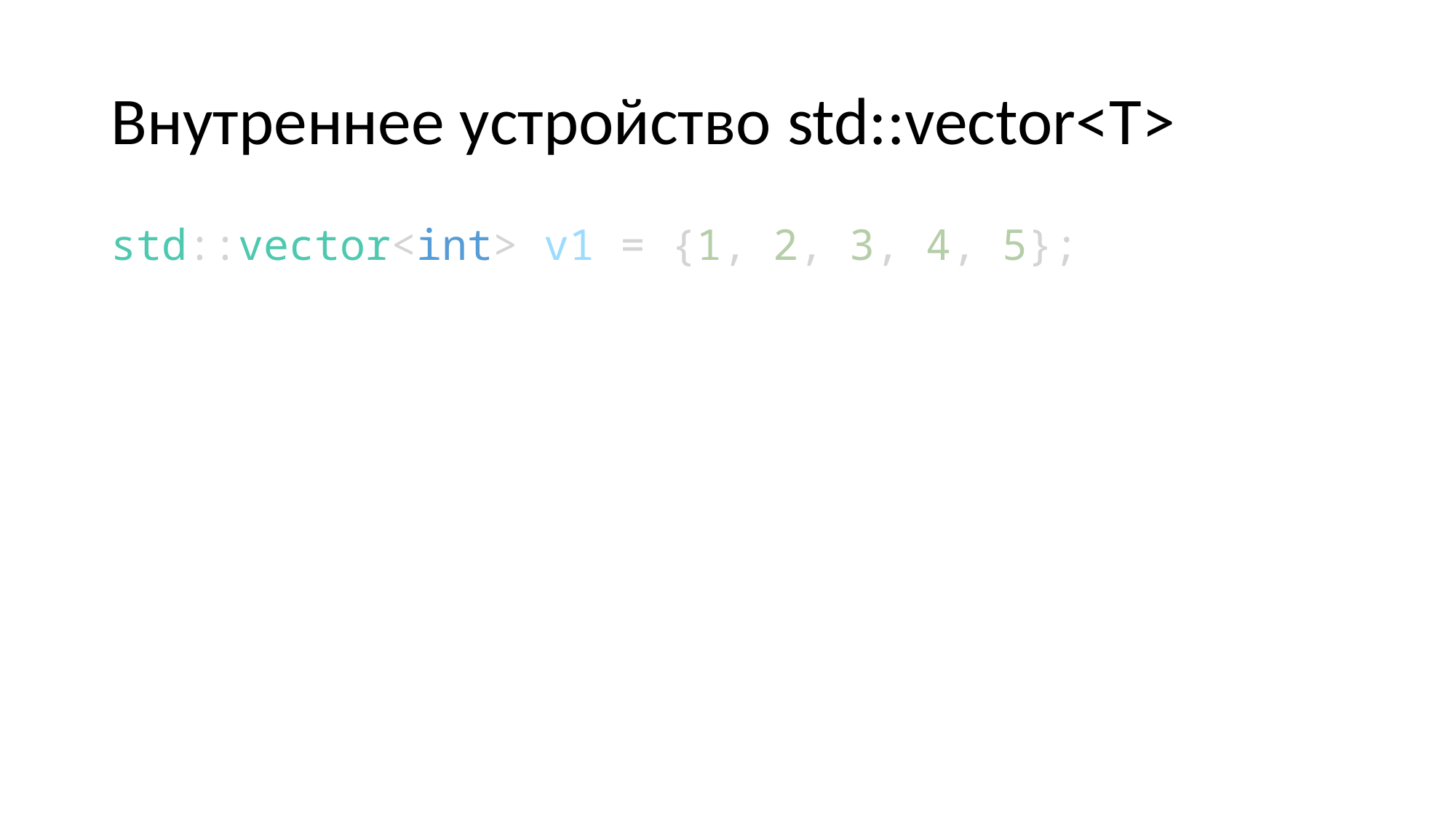

# Внутреннее устройство std::vector<T>
std::vector<int> v1 = {1, 2, 3, 4, 5};